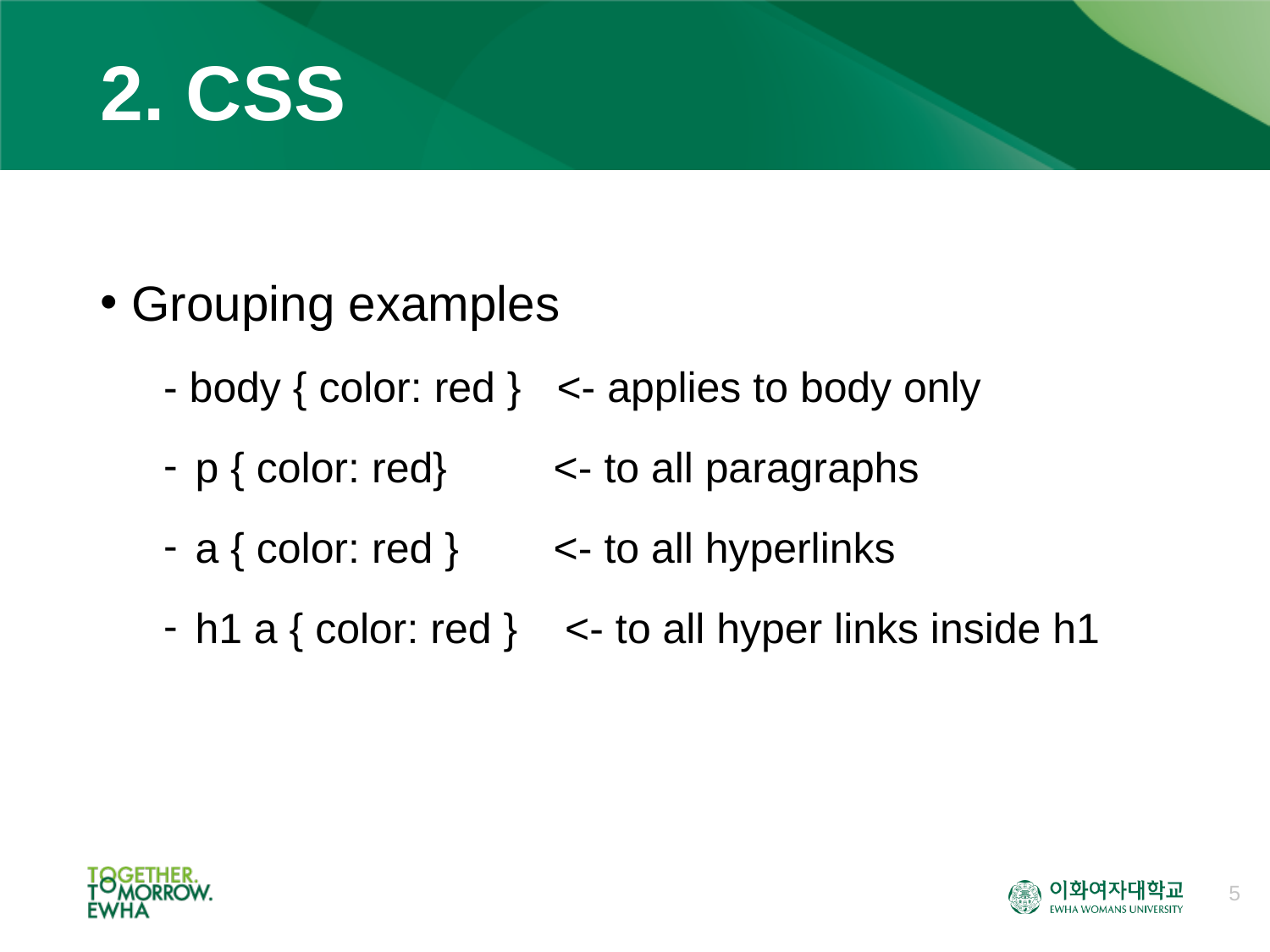

# 2. CSS
Grouping examples
- body { color: red }   <- applies to body only
p { color: red}         <- to all paragraphs
a { color: red }        <- to all hyperlinks
h1 a { color: red }    <- to all hyper links inside h1
5